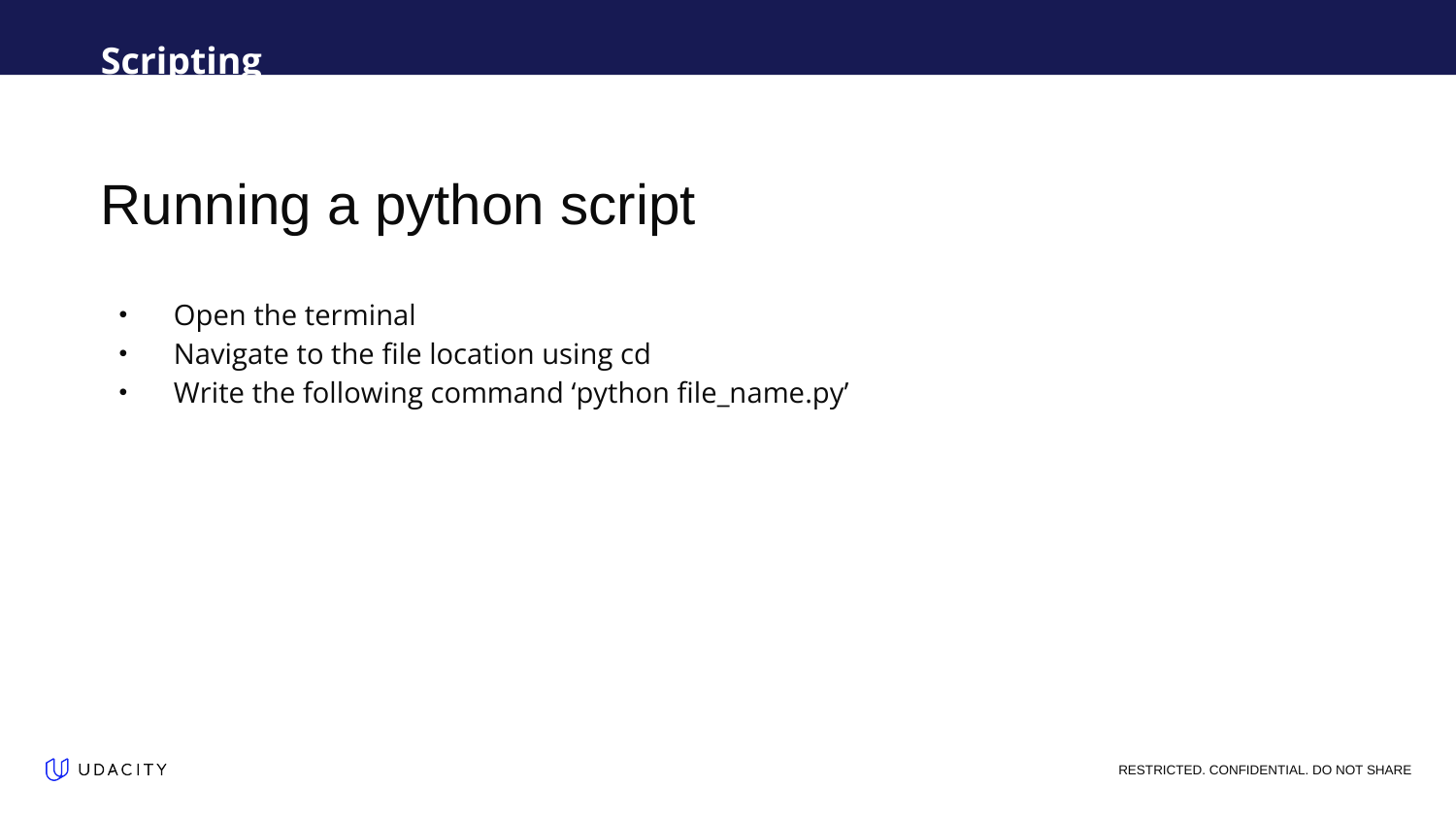

Scripting
# Running a python script

Open the terminal
Navigate to the file location using cd
Write the following command ‘python file_name.py’